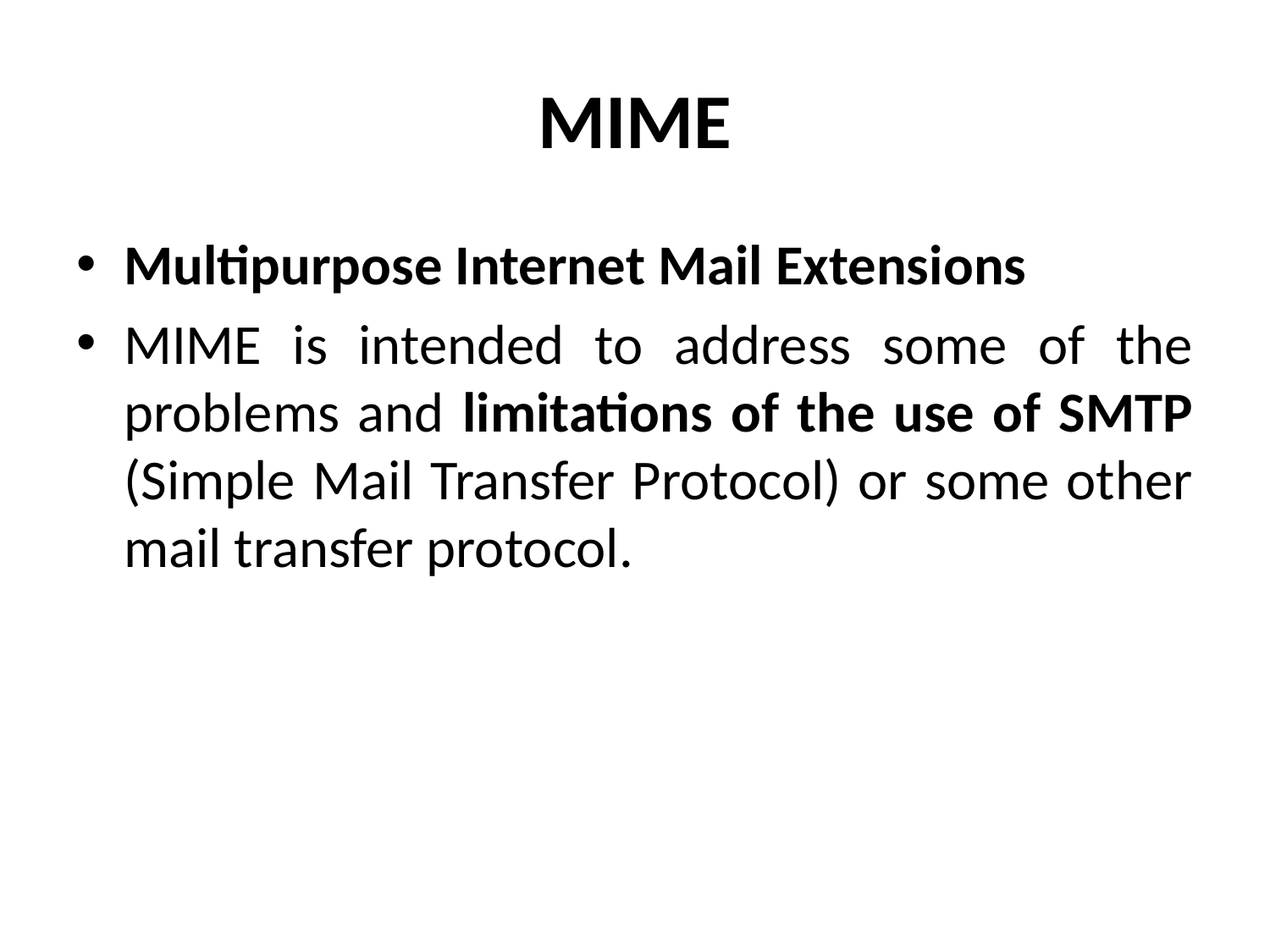

# MIME
Multipurpose Internet Mail Extensions
MIME is intended to address some of the problems and limitations of the use of SMTP (Simple Mail Transfer Protocol) or some other mail transfer protocol.